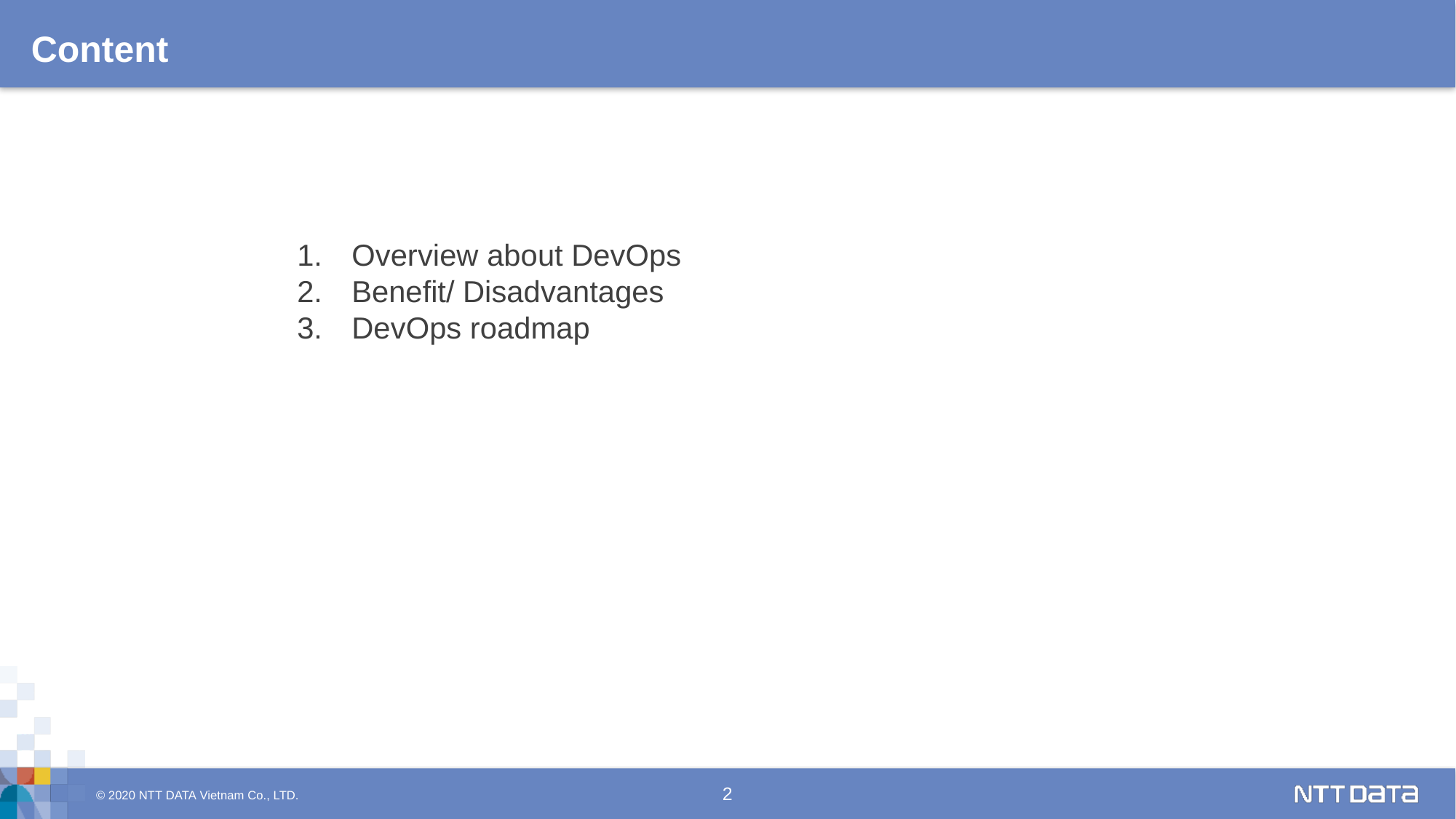

# Content
Overview about DevOps
Benefit/ Disadvantages
DevOps roadmap